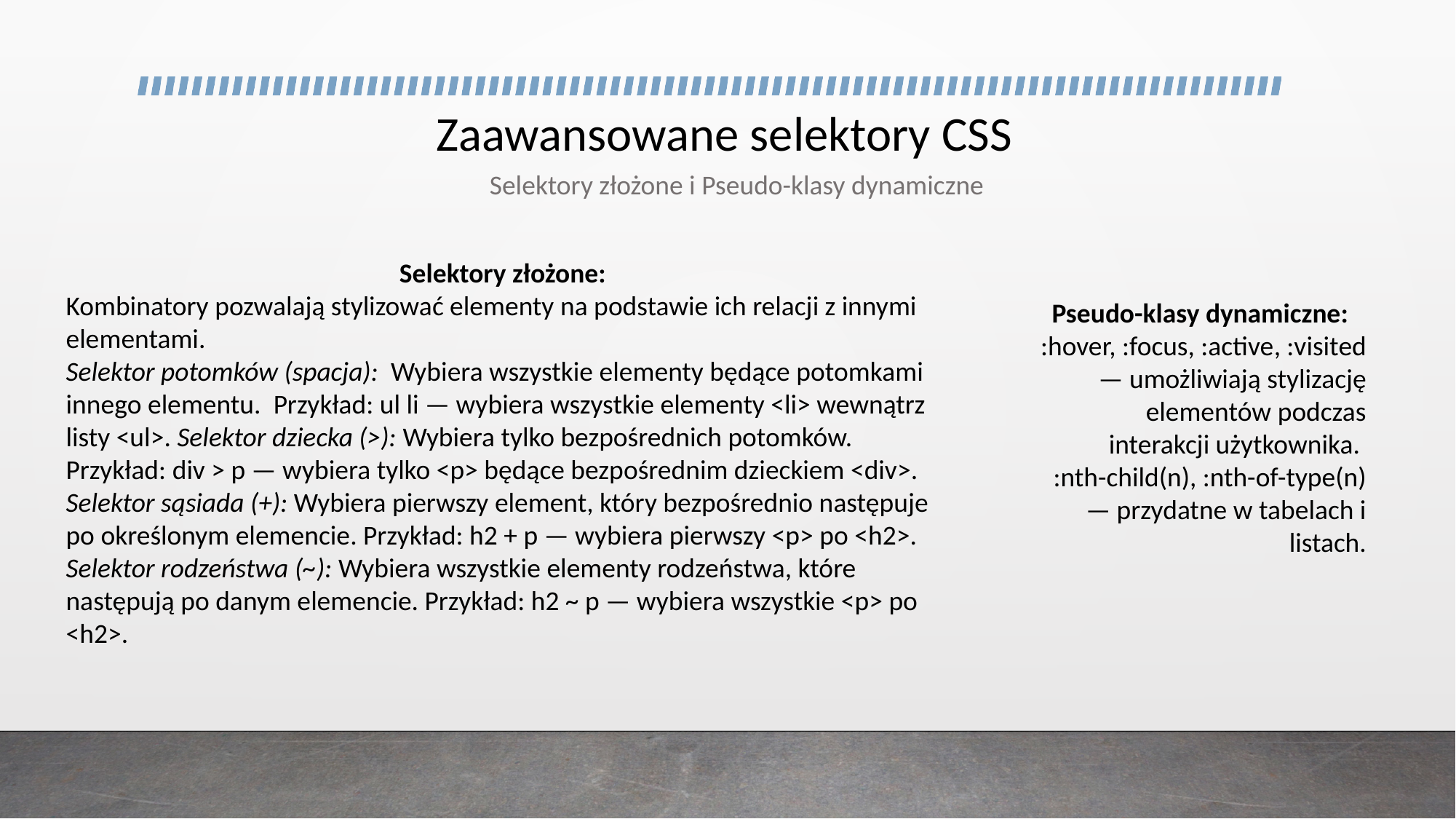

# Zaawansowane selektory CSS
Selektory złożone i Pseudo-klasy dynamiczne
Selektory złożone:
Kombinatory pozwalają stylizować elementy na podstawie ich relacji z innymi elementami.
Selektor potomków (spacja):  Wybiera wszystkie elementy będące potomkami innego elementu.  Przykład: ul li — wybiera wszystkie elementy <li> wewnątrz listy <ul>. Selektor dziecka (>): Wybiera tylko bezpośrednich potomków. Przykład: div > p — wybiera tylko <p> będące bezpośrednim dzieckiem <div>.
Selektor sąsiada (+): Wybiera pierwszy element, który bezpośrednio następuje po określonym elemencie. Przykład: h2 + p — wybiera pierwszy <p> po <h2>. Selektor rodzeństwa (~): Wybiera wszystkie elementy rodzeństwa, które następują po danym elemencie. Przykład: h2 ~ p — wybiera wszystkie <p> po <h2>.

Pseudo-klasy dynamiczne:
:hover, :focus, :active, :visited — umożliwiają stylizację elementów podczas interakcji użytkownika.
:nth-child(n), :nth-of-type(n) — przydatne w tabelach i listach.